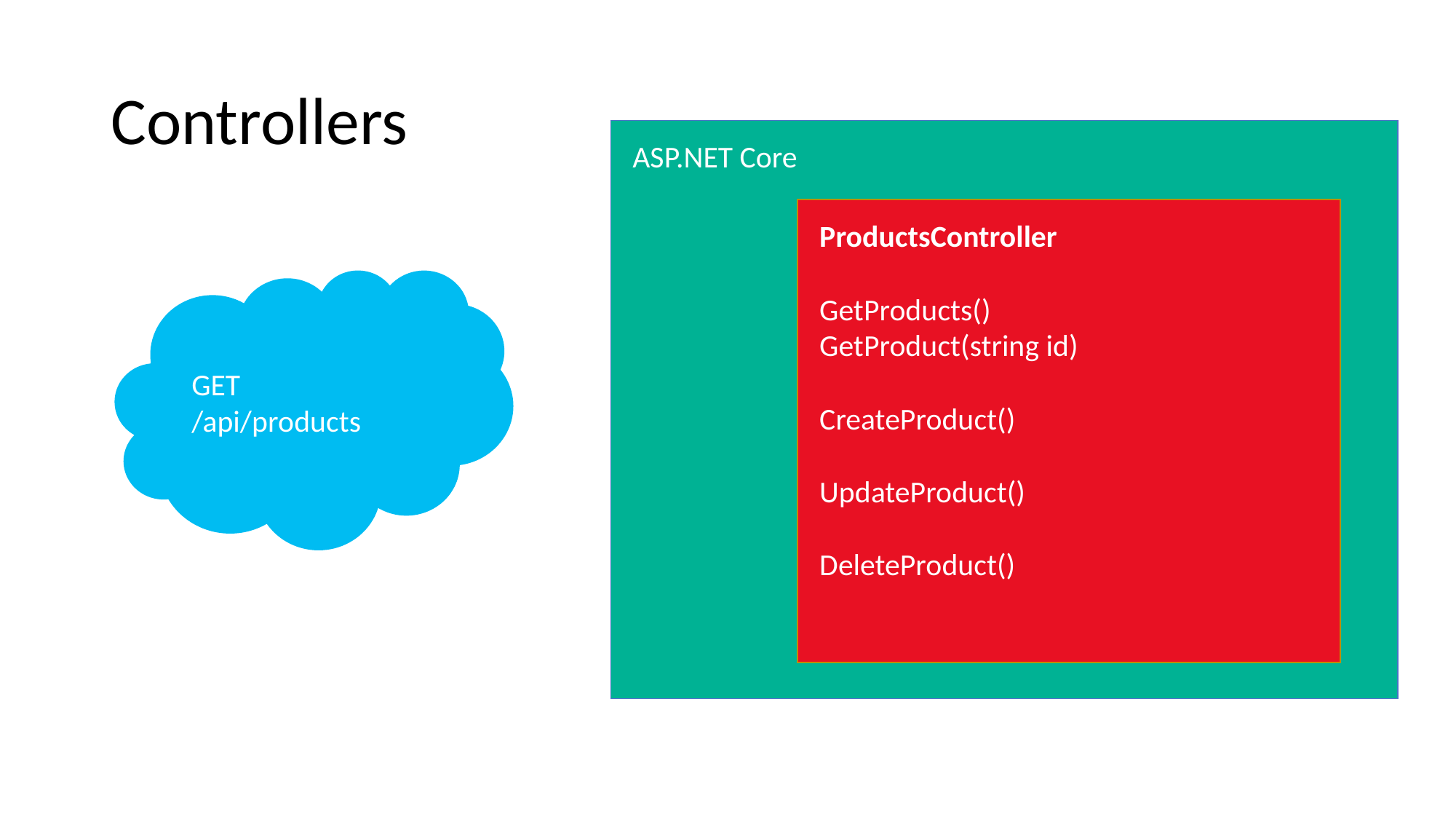

# Controllers
ASP.NET Core
ProductsController

GetProducts()
GetProduct(string id)

CreateProduct()

UpdateProduct()

DeleteProduct()

GET /api/products